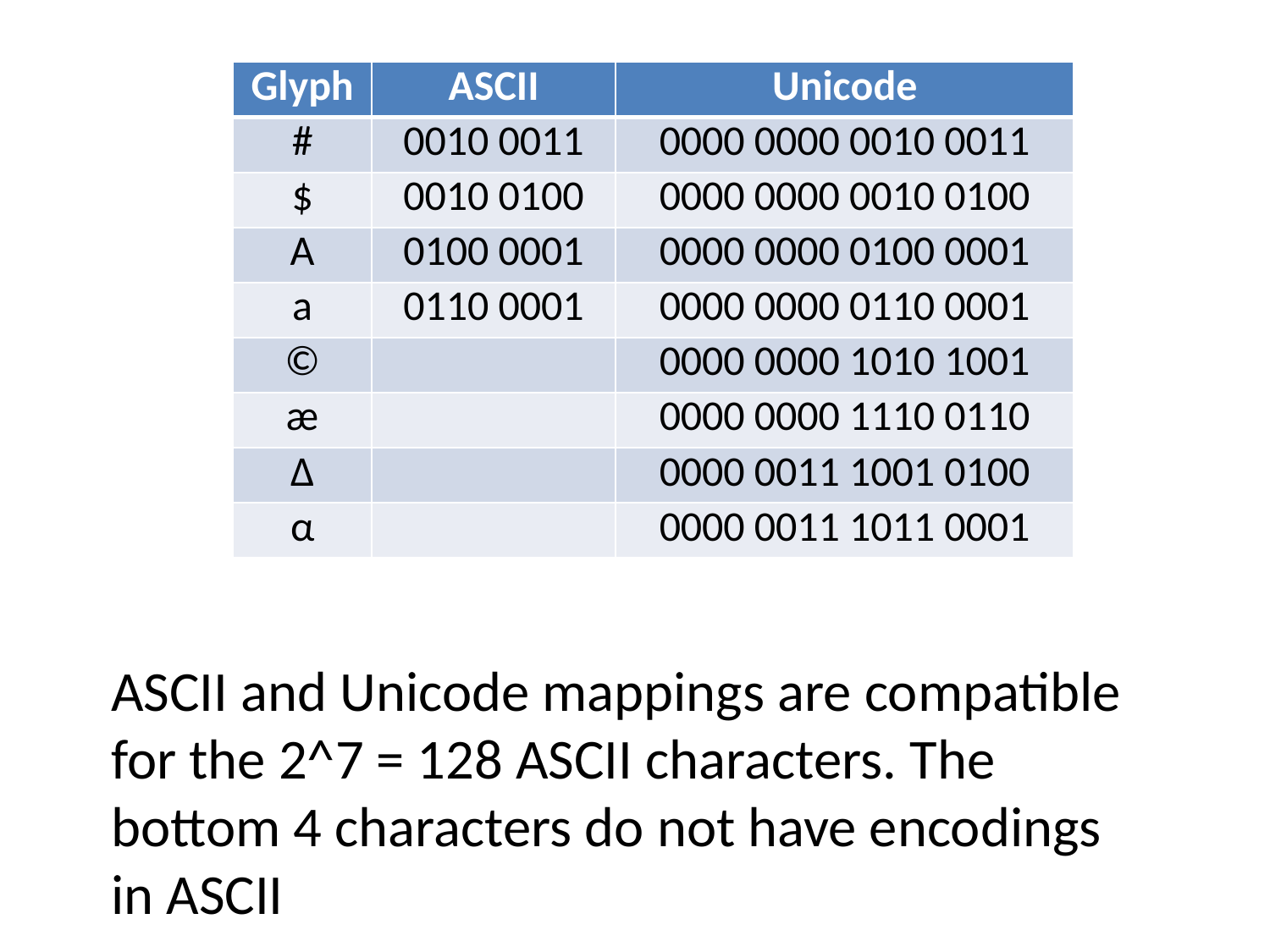

| Glyph | ASCII | Unicode |
| --- | --- | --- |
| # | 0010 0011 | 0000 0000 0010 0011 |
| $ | 0010 0100 | 0000 0000 0010 0100 |
| A | 0100 0001 | 0000 0000 0100 0001 |
| a | 0110 0001 | 0000 0000 0110 0001 |
| © |  | 0000 0000 1010 1001 |
| æ |  | 0000 0000 1110 0110 |
| Δ |  | 0000 0011 1001 0100 |
| α |  | 0000 0011 1011 0001 |
ASCII and Unicode mappings are compatible for the 2^7 = 128 ASCII characters. The bottom 4 characters do not have encodings in ASCII